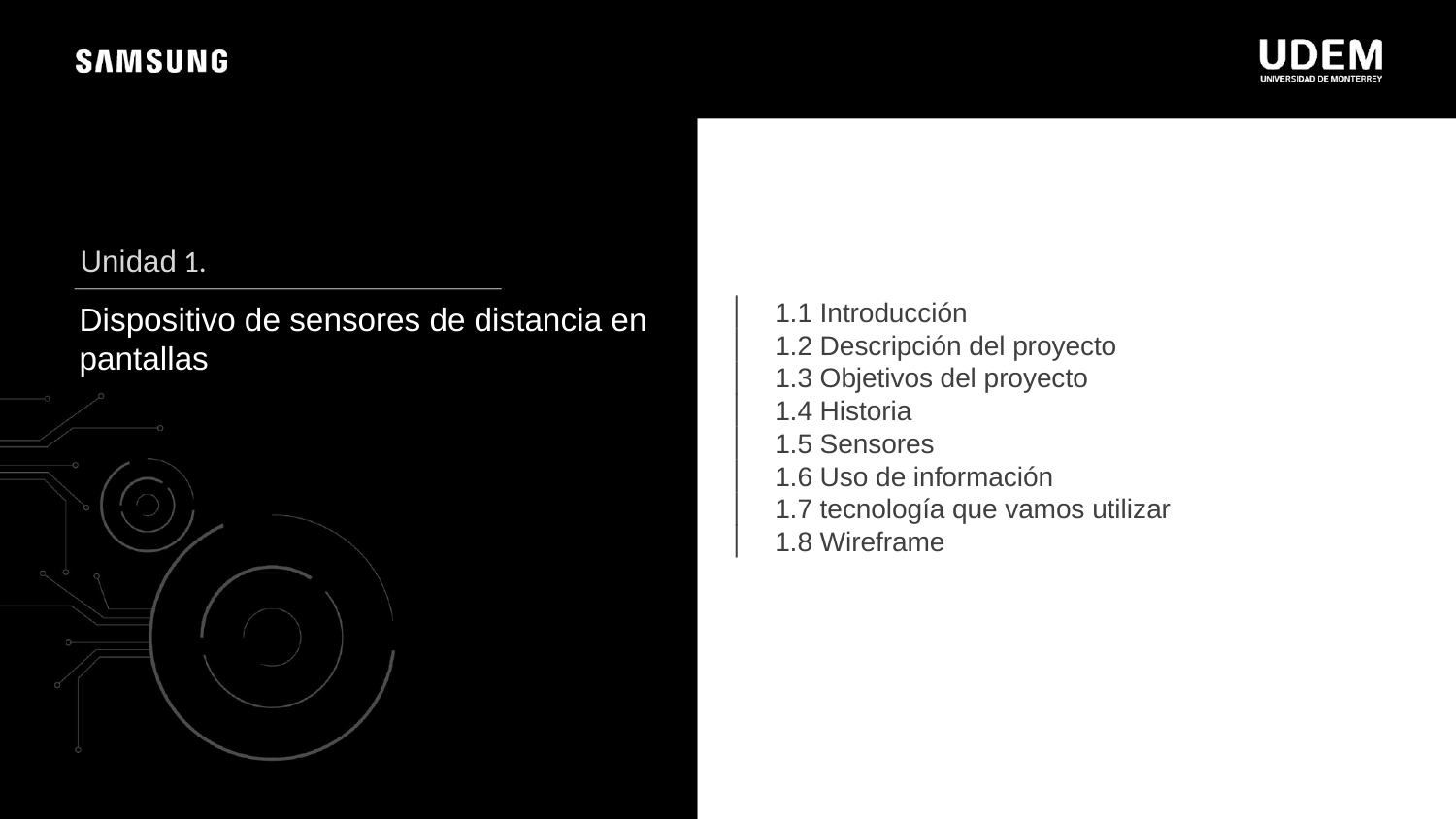

Unidad 1.
1.1 Introducción
1.2 Descripción del proyecto
1.3 Objetivos del proyecto
1.4 Historia
1.5 Sensores
1.6 Uso de información
1.7 tecnología que vamos utilizar
1.8 Wireframe

Dispositivo de sensores de distancia en pantallas